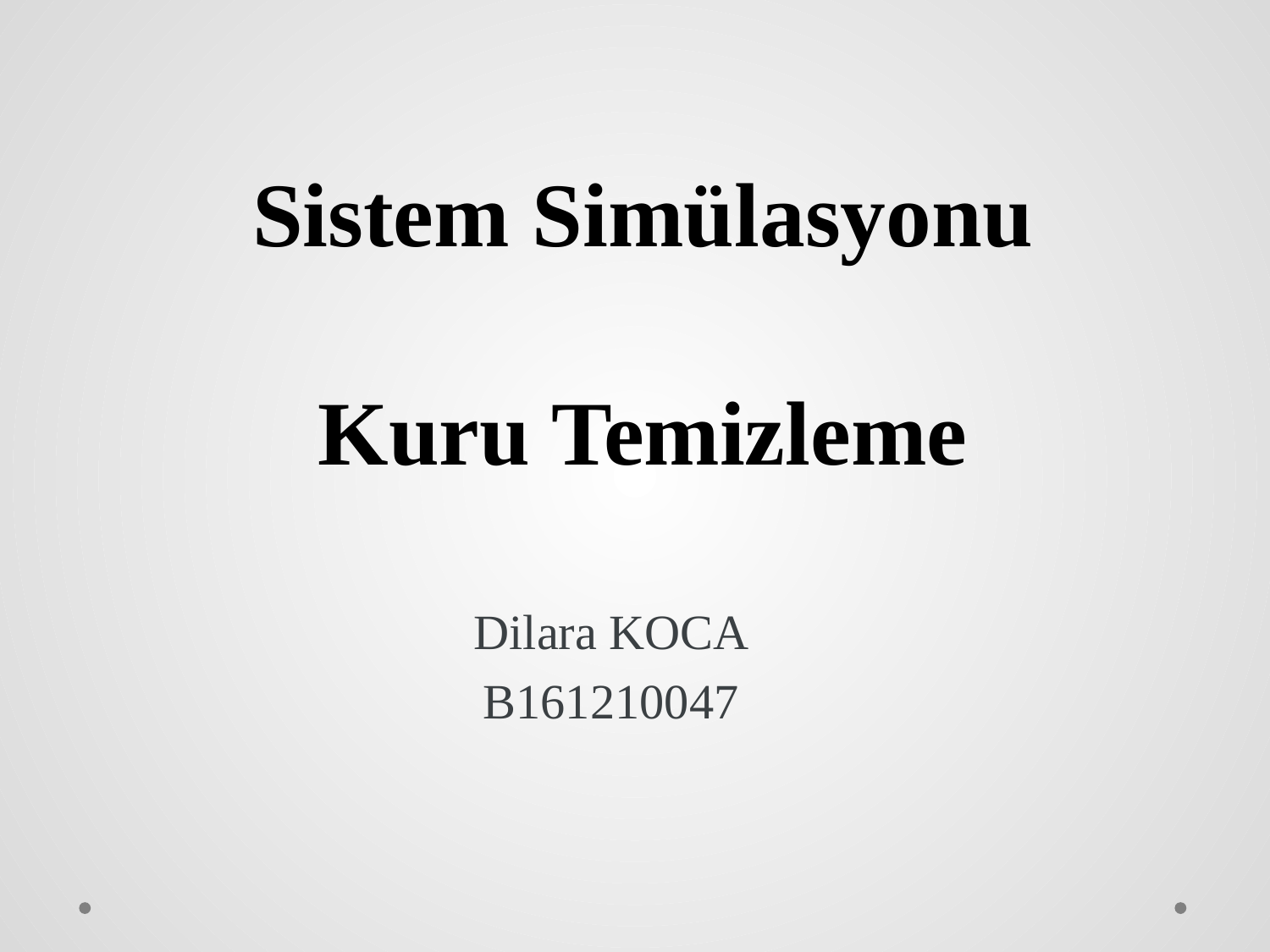

# Sistem Simülasyonu Kuru Temizleme
Dilara KOCA
B161210047